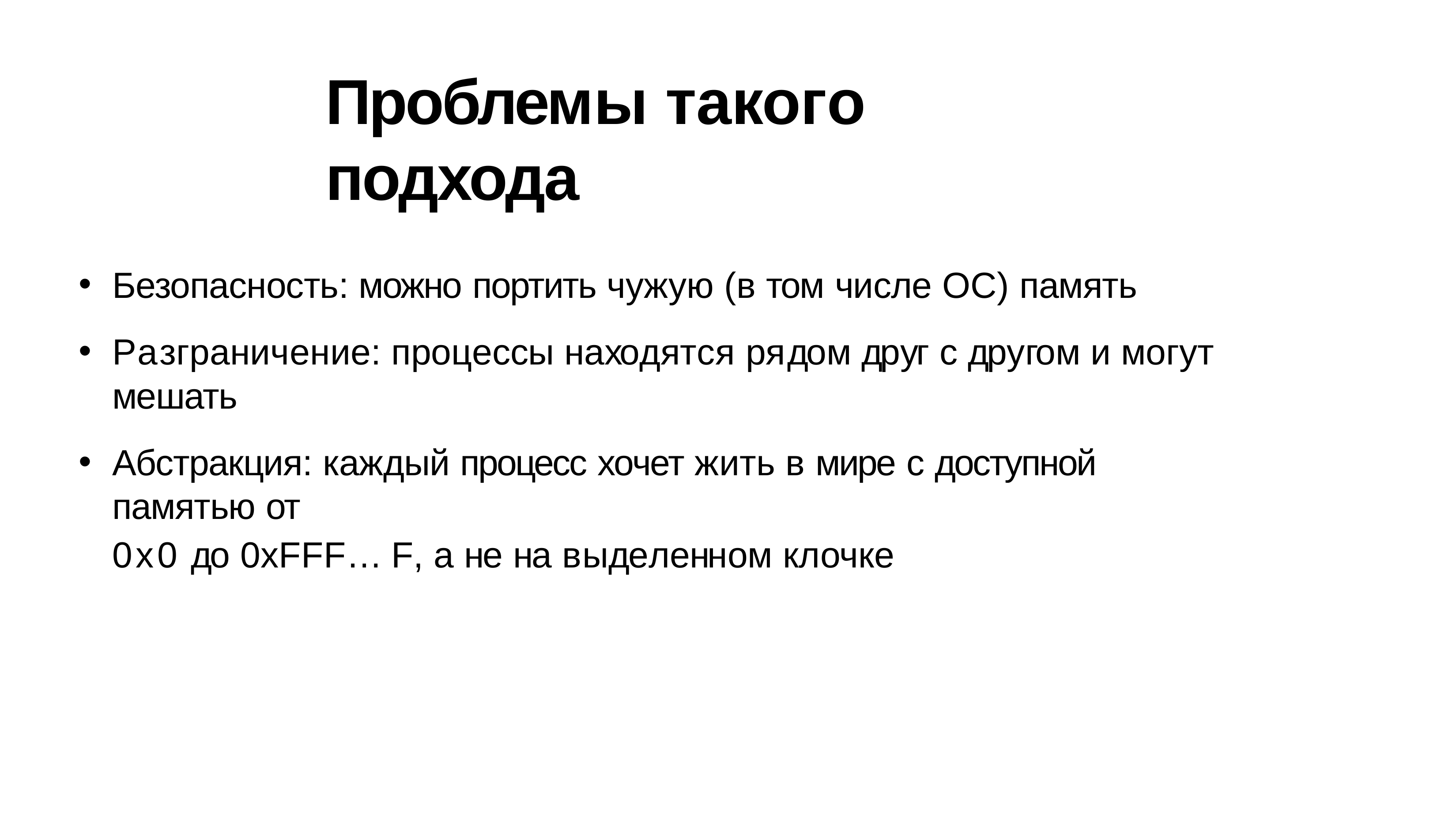

# Проблемы такого подхода
Безопасность: можно портить чужую (в том числе ОС) память
Разграничение: процессы находятся рядом друг с другом и могут  мешать
Абстракция: каждый процесс хочет жить в мире с доступной памятью от
0x0 до 0xFFF…F, а не на выделенном клочке